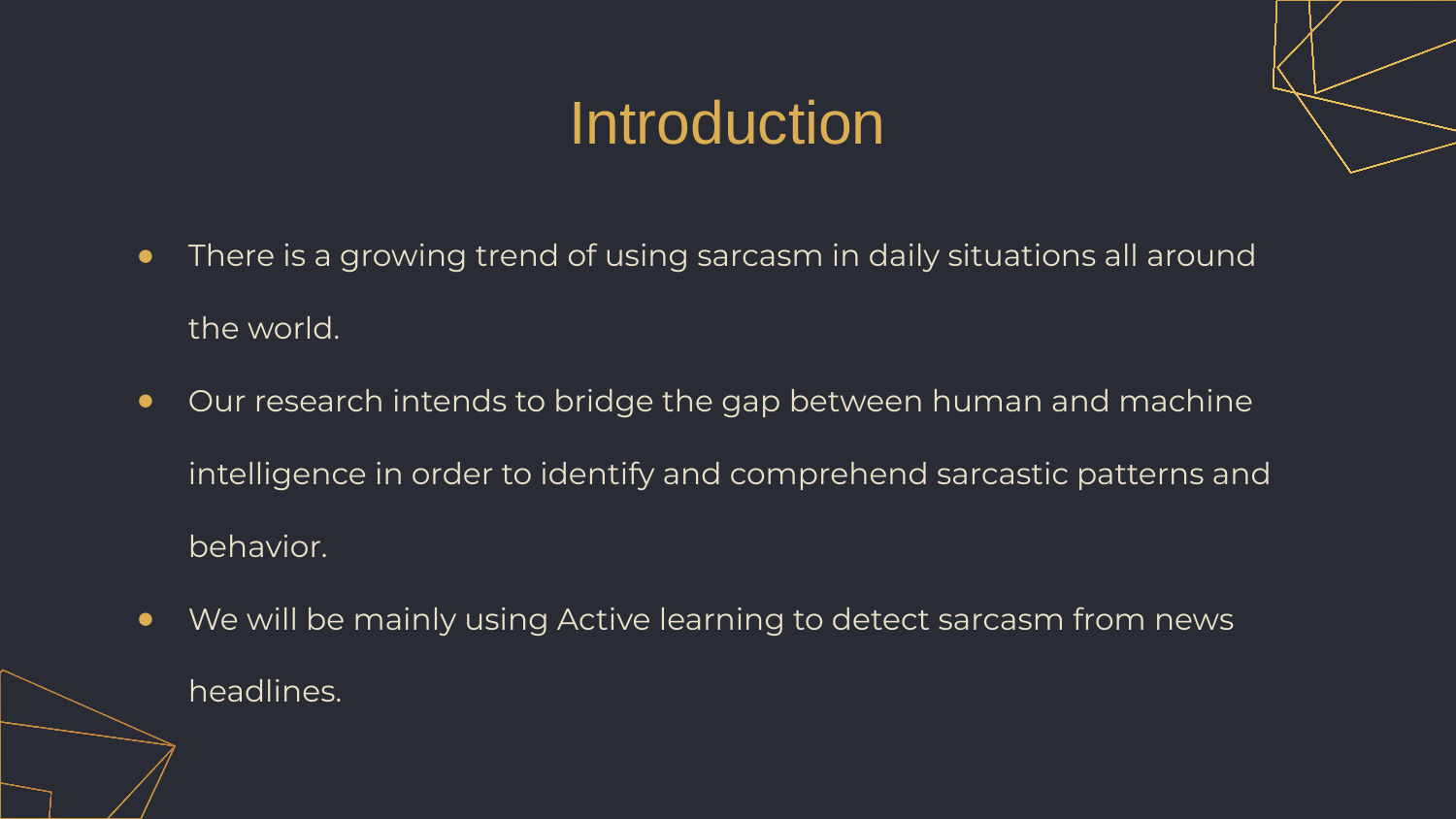

# Introduction
There is a growing trend of using sarcasm in daily situations all around the world.
Our research intends to bridge the gap between human and machine intelligence in order to identify and comprehend sarcastic patterns and behavior.
We will be mainly using Active learning to detect sarcasm from news headlines.